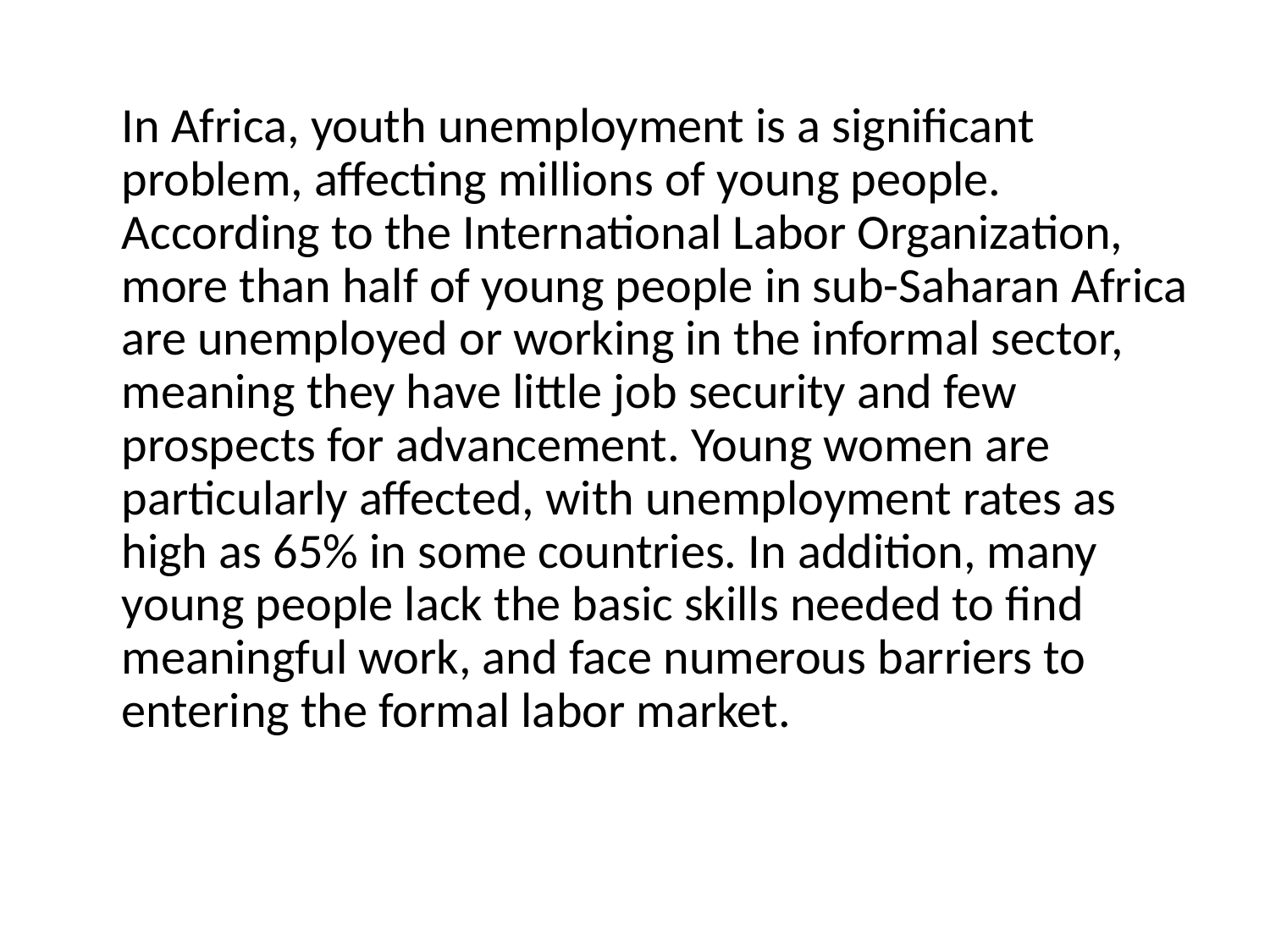

In Africa, youth unemployment is a significant problem, affecting millions of young people. According to the International Labor Organization, more than half of young people in sub-Saharan Africa are unemployed or working in the informal sector, meaning they have little job security and few prospects for advancement. Young women are particularly affected, with unemployment rates as high as 65% in some countries. In addition, many young people lack the basic skills needed to find meaningful work, and face numerous barriers to entering the formal labor market.